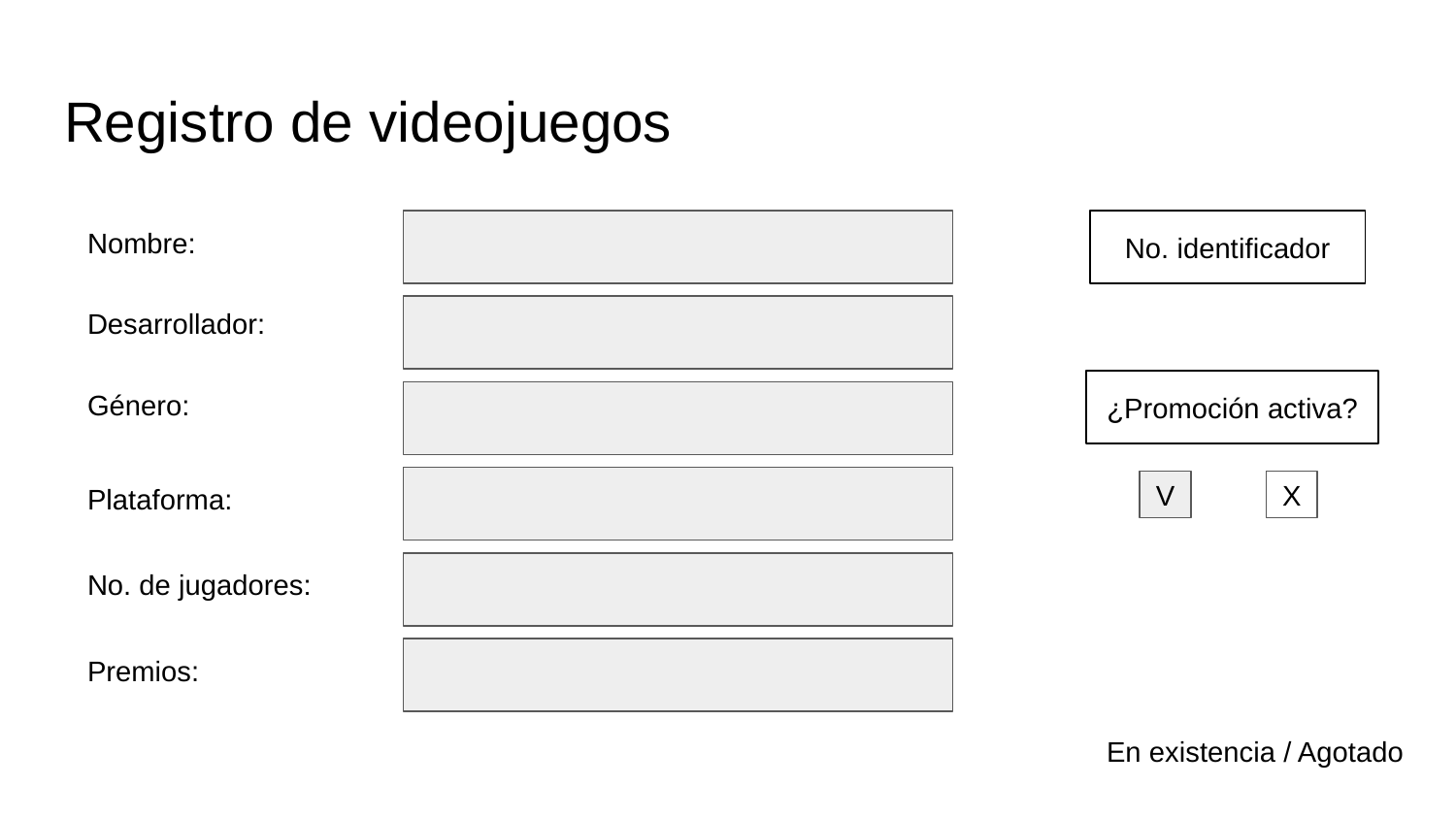

# Registro de videojuegos
Nombre:

No. identificador
Desarrollador:

¿Promoción activa?
Género:

Plataforma:

V
X
No. de jugadores:

Premios:

En existencia / Agotado